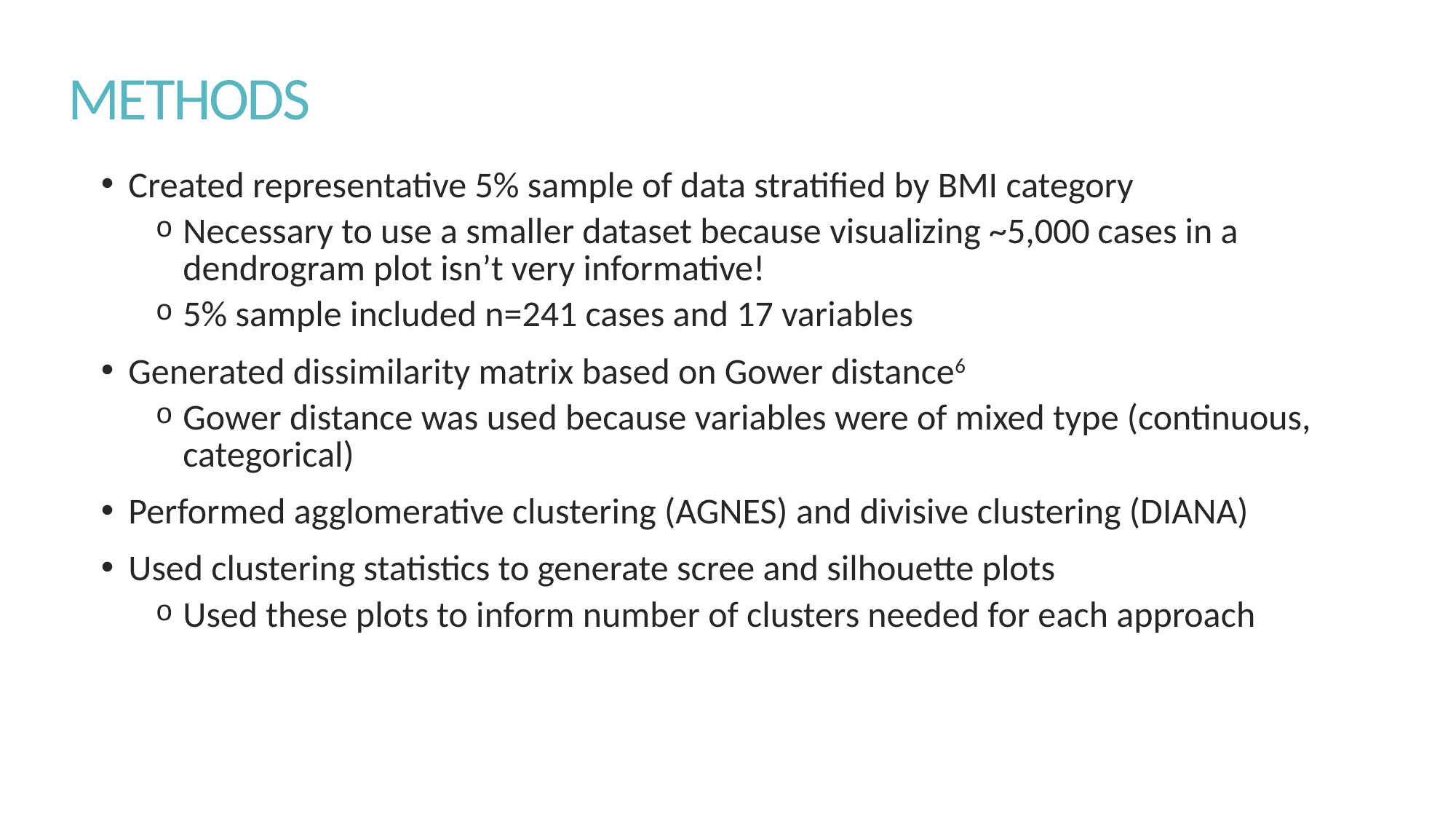

# METHODS
Created representative 5% sample of data stratified by BMI category
Necessary to use a smaller dataset because visualizing ~5,000 cases in a dendrogram plot isn’t very informative!
5% sample included n=241 cases and 17 variables
Generated dissimilarity matrix based on Gower distance6
Gower distance was used because variables were of mixed type (continuous, categorical)
Performed agglomerative clustering (AGNES) and divisive clustering (DIANA)
Used clustering statistics to generate scree and silhouette plots
Used these plots to inform number of clusters needed for each approach